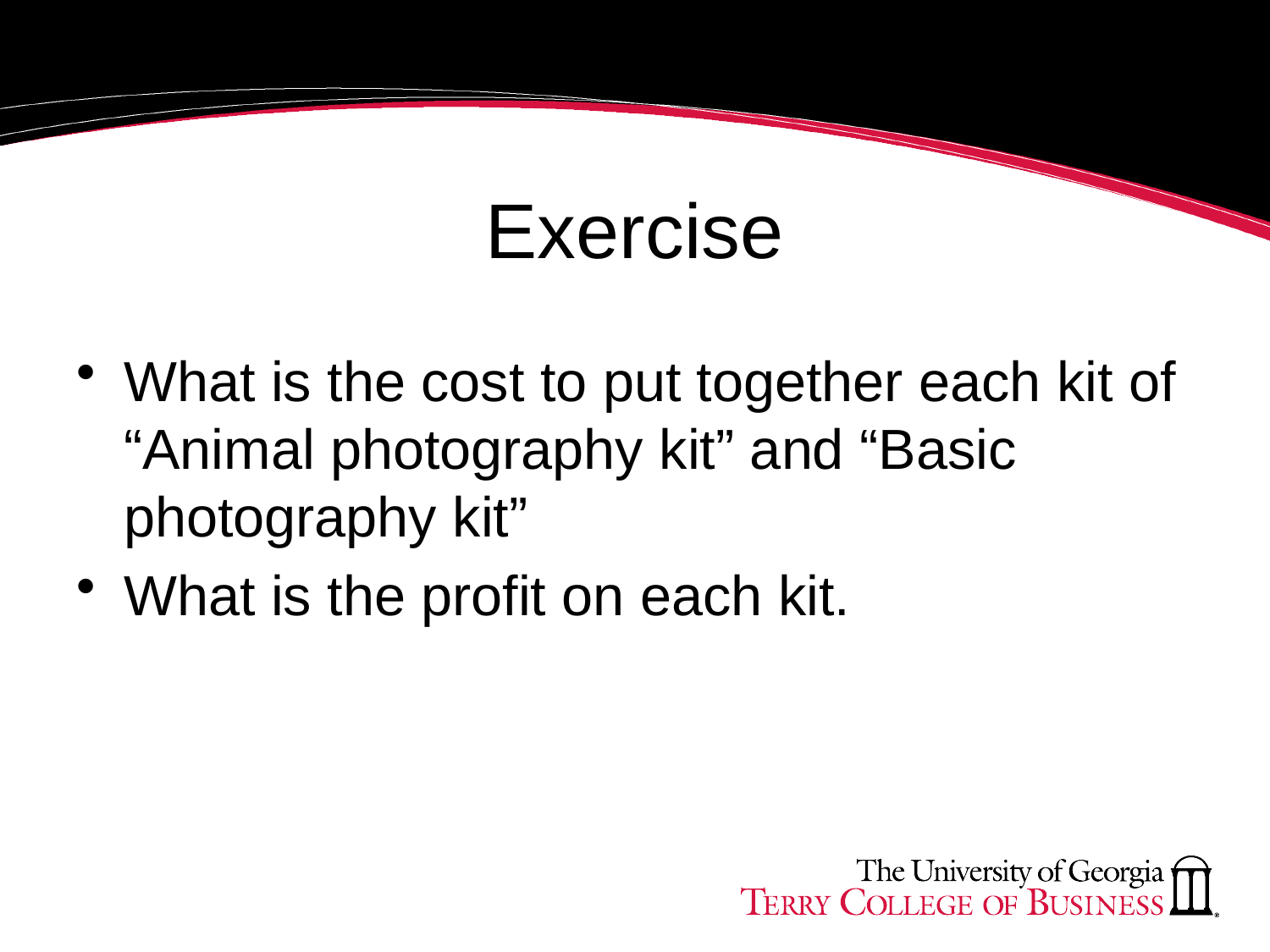

# Exercise
What is the cost to put together each kit of “Animal photography kit” and “Basic photography kit”
What is the profit on each kit.